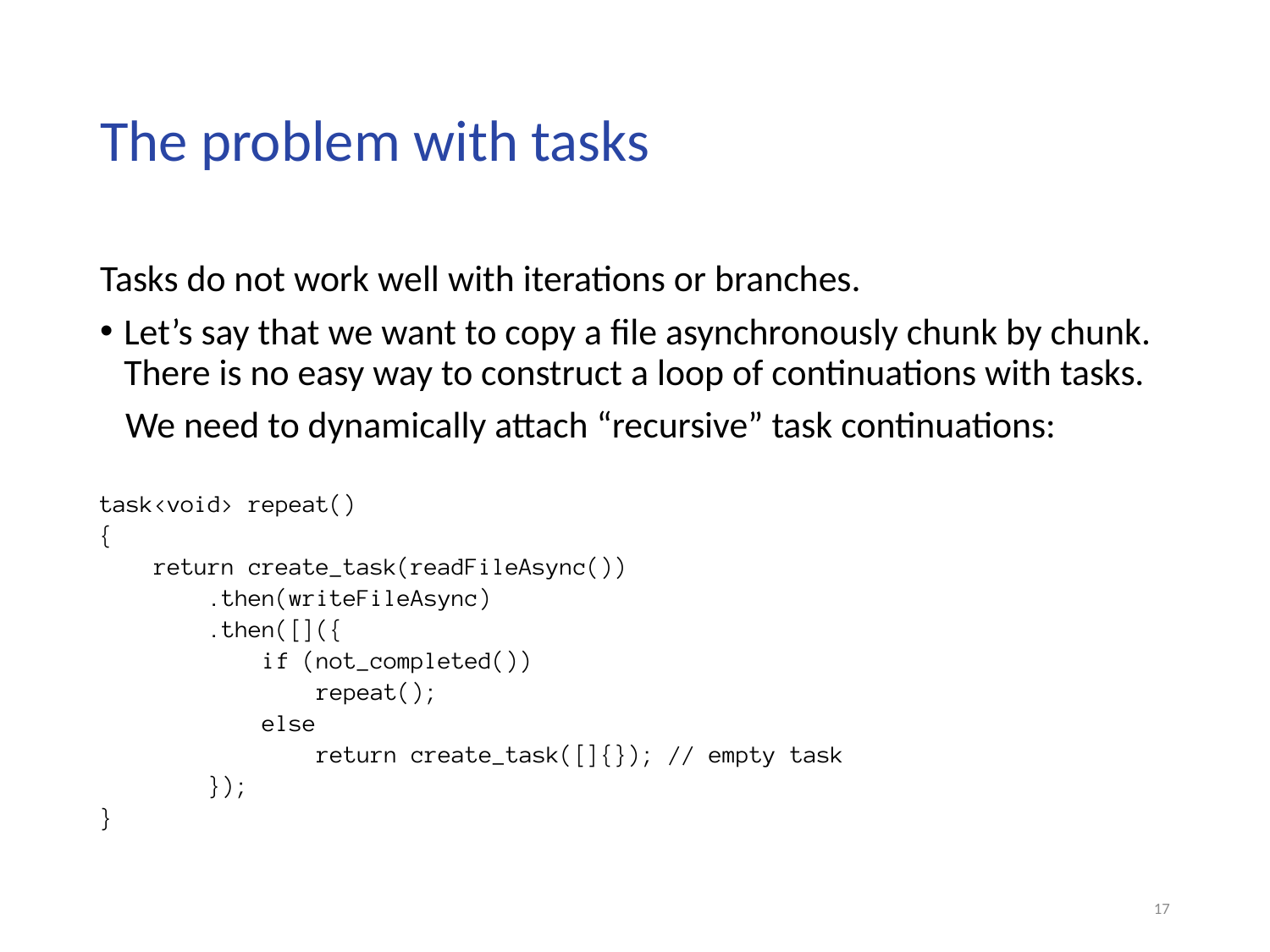

# The problem with tasks
Tasks do not work well with iterations or branches.
Let’s say that we want to copy a file asynchronously chunk by chunk. There is no easy way to construct a loop of continuations with tasks.
   We need to dynamically attach “recursive” task continuations:
task<void> repeat()
{
    return create_task(readFileAsync())
        .then(writeFileAsync)
        .then([]({
            if (not_completed())
                repeat();
            else
                return create_task([]{}); // empty task
        });
}
17